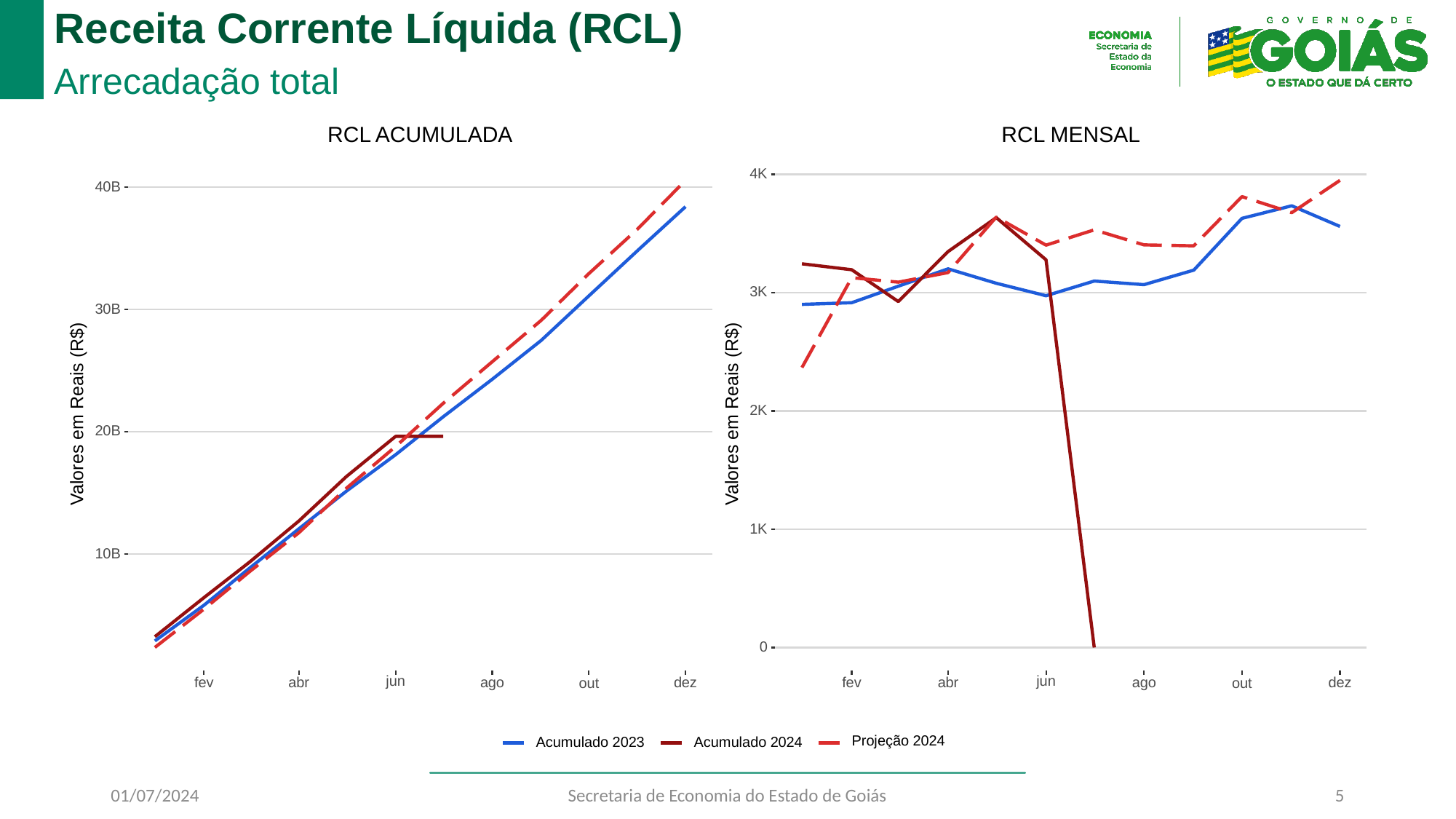

# Receita Corrente Líquida (RCL)
Arrecadação total

RCL ACUMULADA
RCL MENSAL
4K

40B

3K

30B

Valores em Reais (R$)
Valores em Reais (R$)
2K

20B

1K

10B

0

jun
jun
ago
ago
fev
fev
abr
dez
abr
dez
out
out

Projeção 2024
Acumulado 2023
Acumulado 2024

01/07/2024
Secretaria de Economia do Estado de Goiás
5